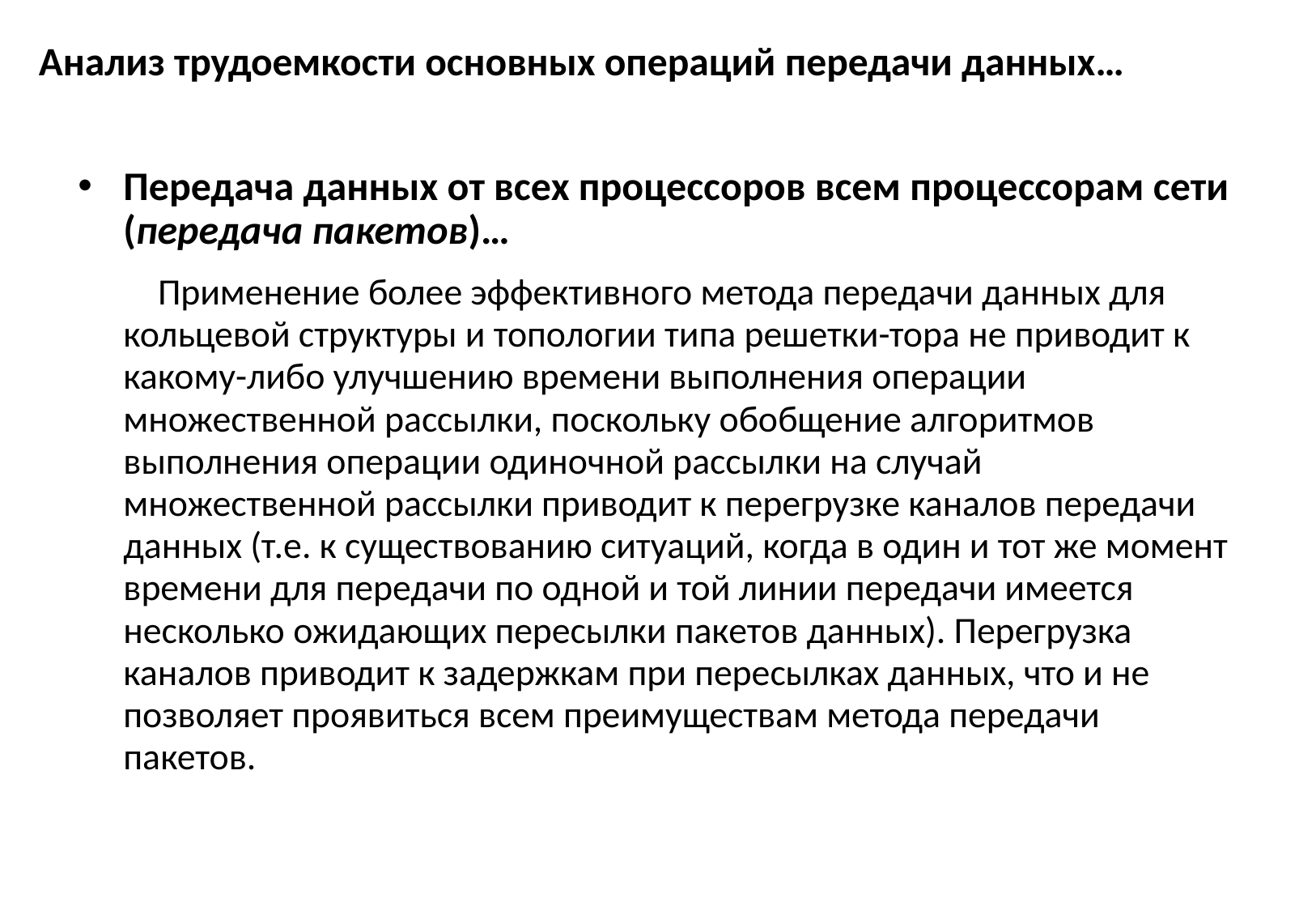

# Анализ трудоемкости основных операций передачи данных…
Передача данных от всех процессоров всем процессорам сети (передача пакетов)…
	     Применение более эффективного метода передачи данных для кольцевой структуры и топологии типа решетки-тора не приводит к какому-либо улучшению времени выполнения операции множественной рассылки, поскольку обобщение алгоритмов выполнения операции одиночной рассылки на случай множественной рассылки приводит к перегрузке каналов передачи данных (т.е. к существованию ситуаций, когда в один и тот же момент времени для передачи по одной и той линии передачи имеется несколько ожидающих пересылки пакетов данных). Перегрузка каналов приводит к задержкам при пересылках данных, что и не позволяет проявиться всем преимуществам метода передачи пакетов.